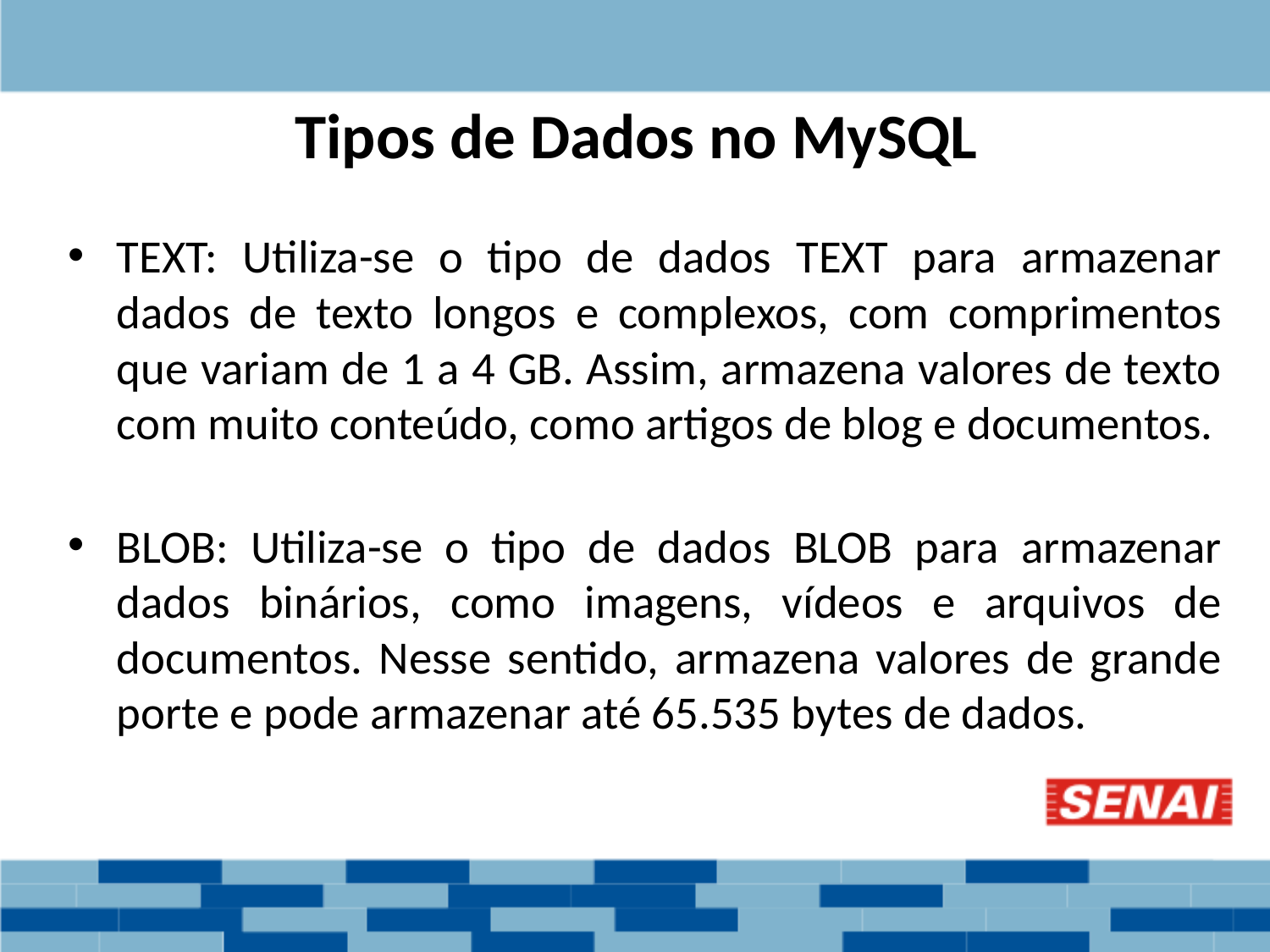

Tipos de Dados no MySQL
TEXT: Utiliza-se o tipo de dados TEXT para armazenar dados de texto longos e complexos, com comprimentos que variam de 1 a 4 GB. Assim, armazena valores de texto com muito conteúdo, como artigos de blog e documentos.

BLOB: Utiliza-se o tipo de dados BLOB para armazenar dados binários, como imagens, vídeos e arquivos de documentos. Nesse sentido, armazena valores de grande porte e pode armazenar até 65.535 bytes de dados.